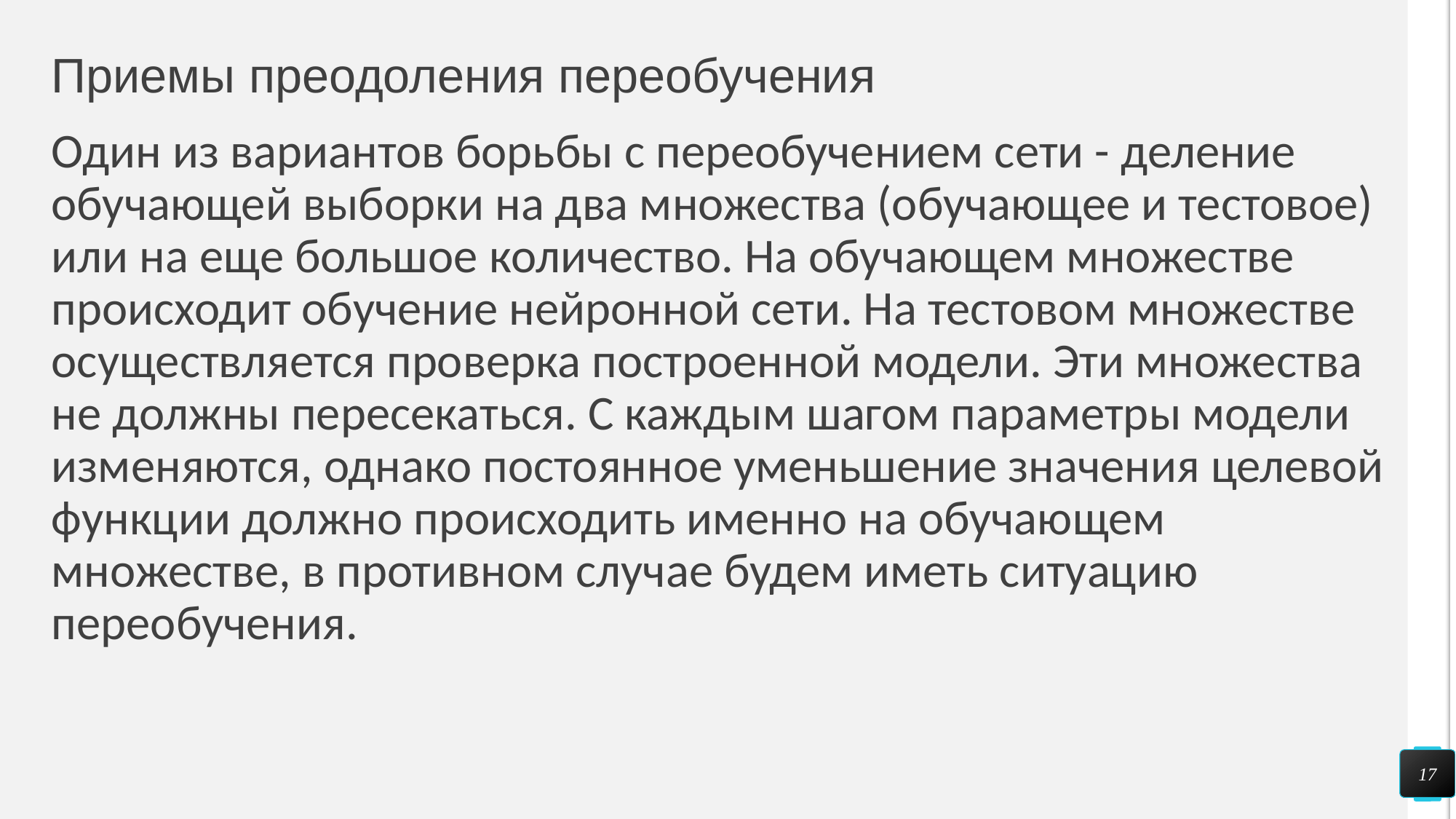

# Приемы преодоления переобучения
Один из вариантов борьбы с переобучением сети - деление обучающей выборки на два множества (обучающее и тестовое) или на еще большое количество. На обучающем множестве происходит обучение нейронной сети. На тестовом множестве осуществляется проверка построенной модели. Эти множества не должны пересекаться. С каждым шагом параметры модели изменяются, однако постоянное уменьшение значения целевой функции должно происходить именно на обучающем множестве, в противном случае будем иметь ситуацию переобучения.
17